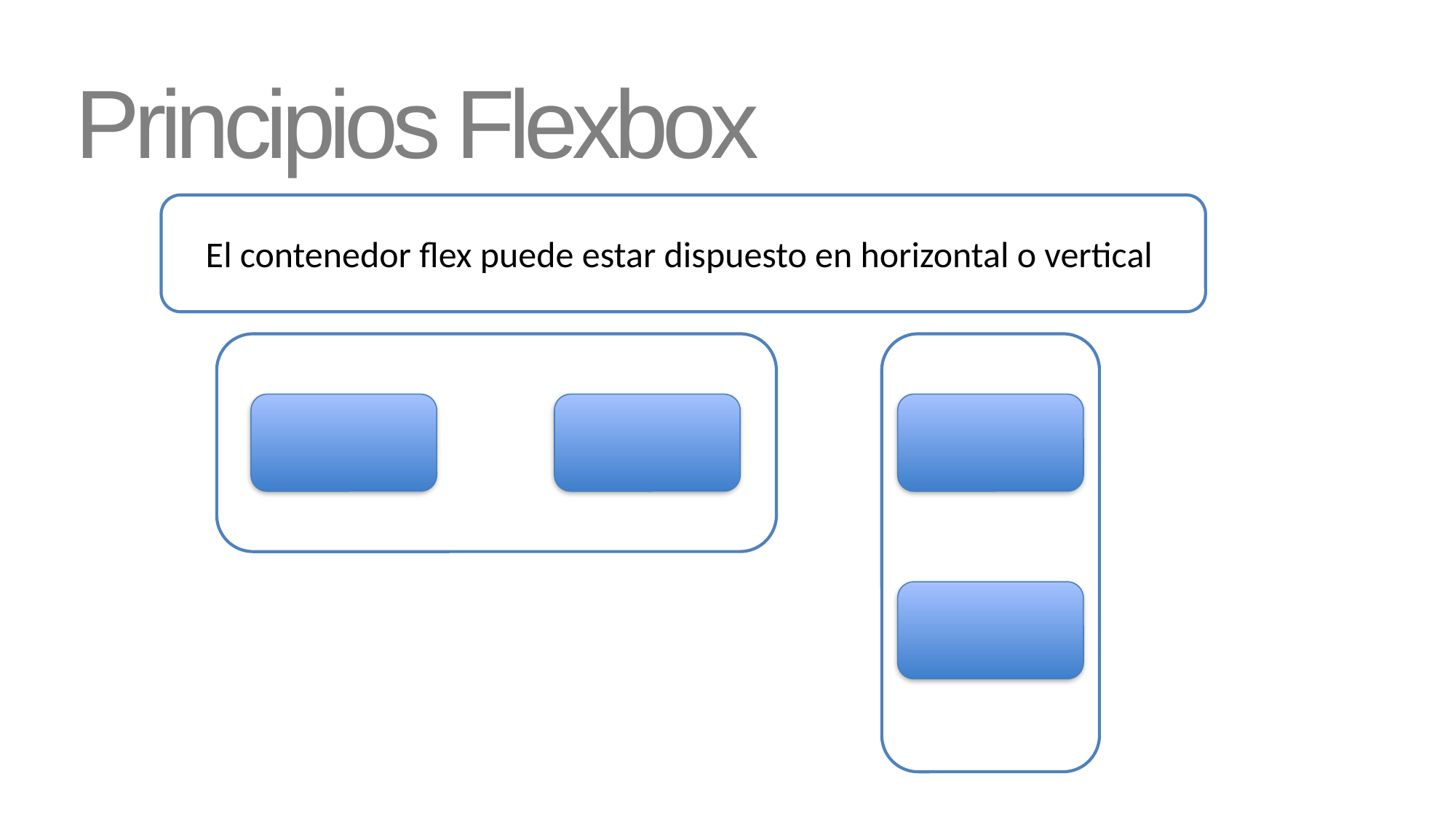

# Principios Flexbox
El contenedor flex puede estar dispuesto en horizontal o vertical